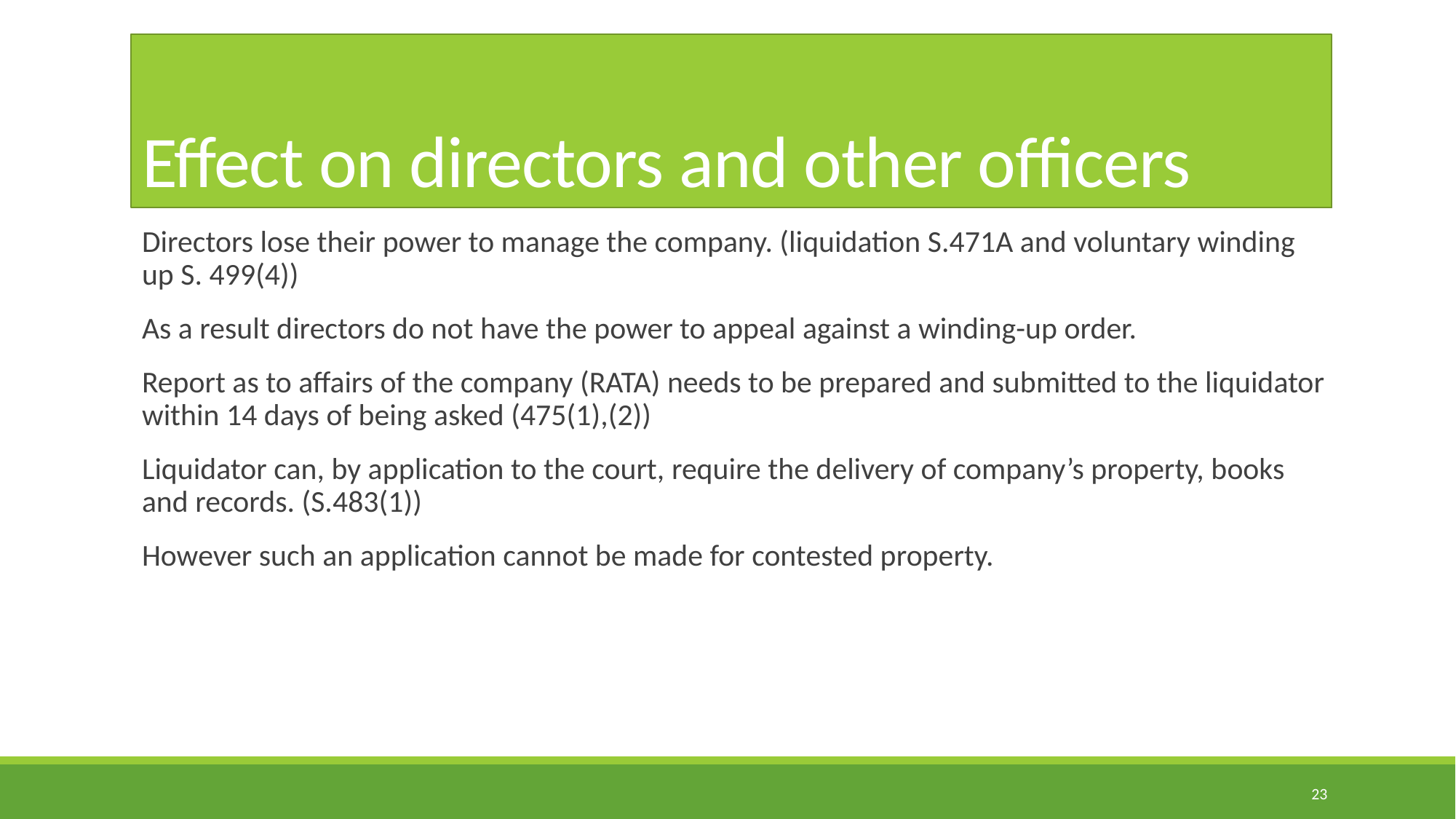

# Effect on directors and other officers
Directors lose their power to manage the company. (liquidation S.471A and voluntary winding up S. 499(4))
As a result directors do not have the power to appeal against a winding-up order.
Report as to affairs of the company (RATA) needs to be prepared and submitted to the liquidator within 14 days of being asked (475(1),(2))
Liquidator can, by application to the court, require the delivery of company’s property, books and records. (S.483(1))
However such an application cannot be made for contested property.
23